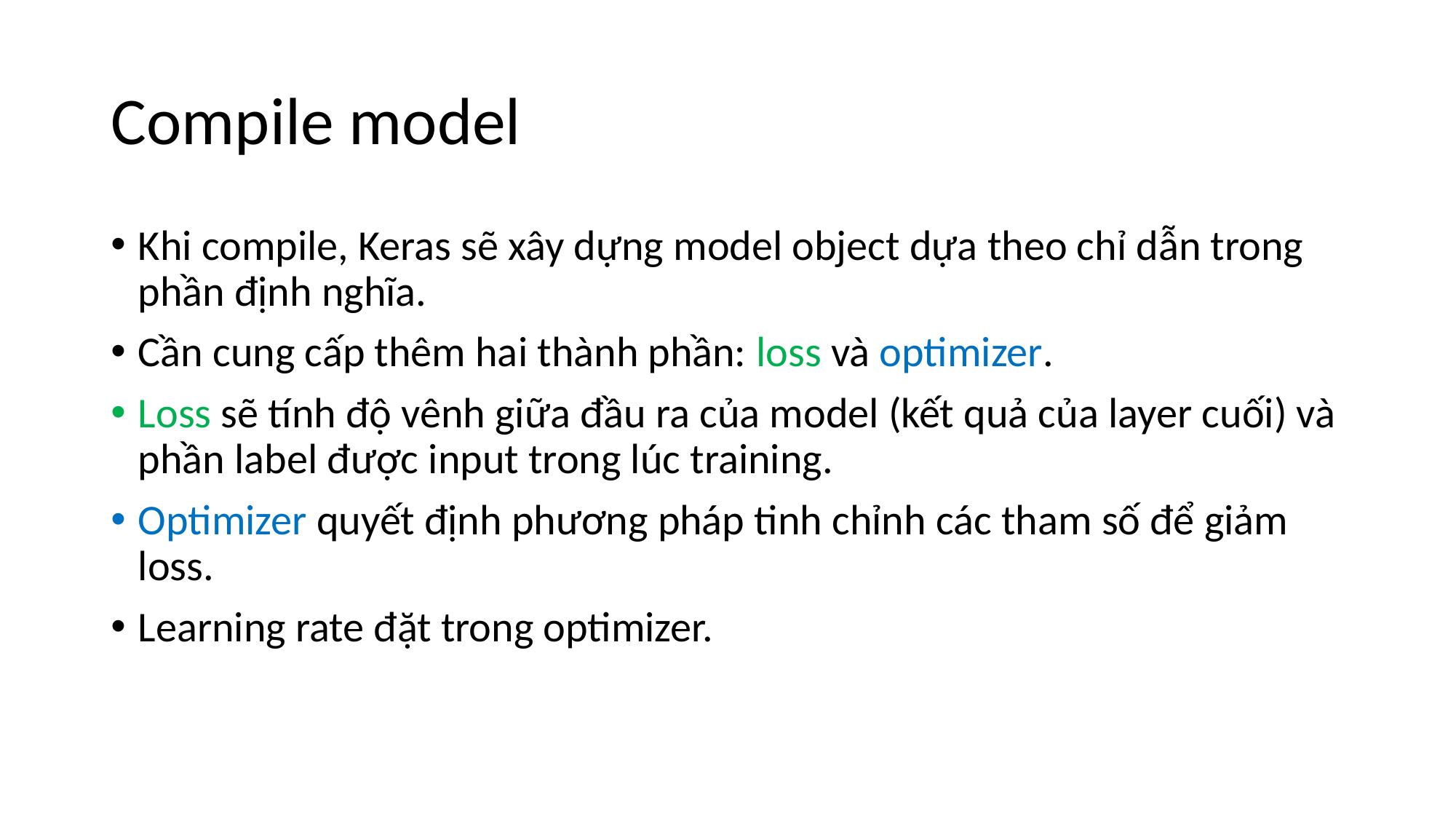

# Compile model
Khi compile, Keras sẽ xây dựng model object dựa theo chỉ dẫn trong phần định nghĩa.
Cần cung cấp thêm hai thành phần: loss và optimizer.
Loss sẽ tính độ vênh giữa đầu ra của model (kết quả của layer cuối) và phần label được input trong lúc training.
Optimizer quyết định phương pháp tinh chỉnh các tham số để giảm loss.
Learning rate đặt trong optimizer.